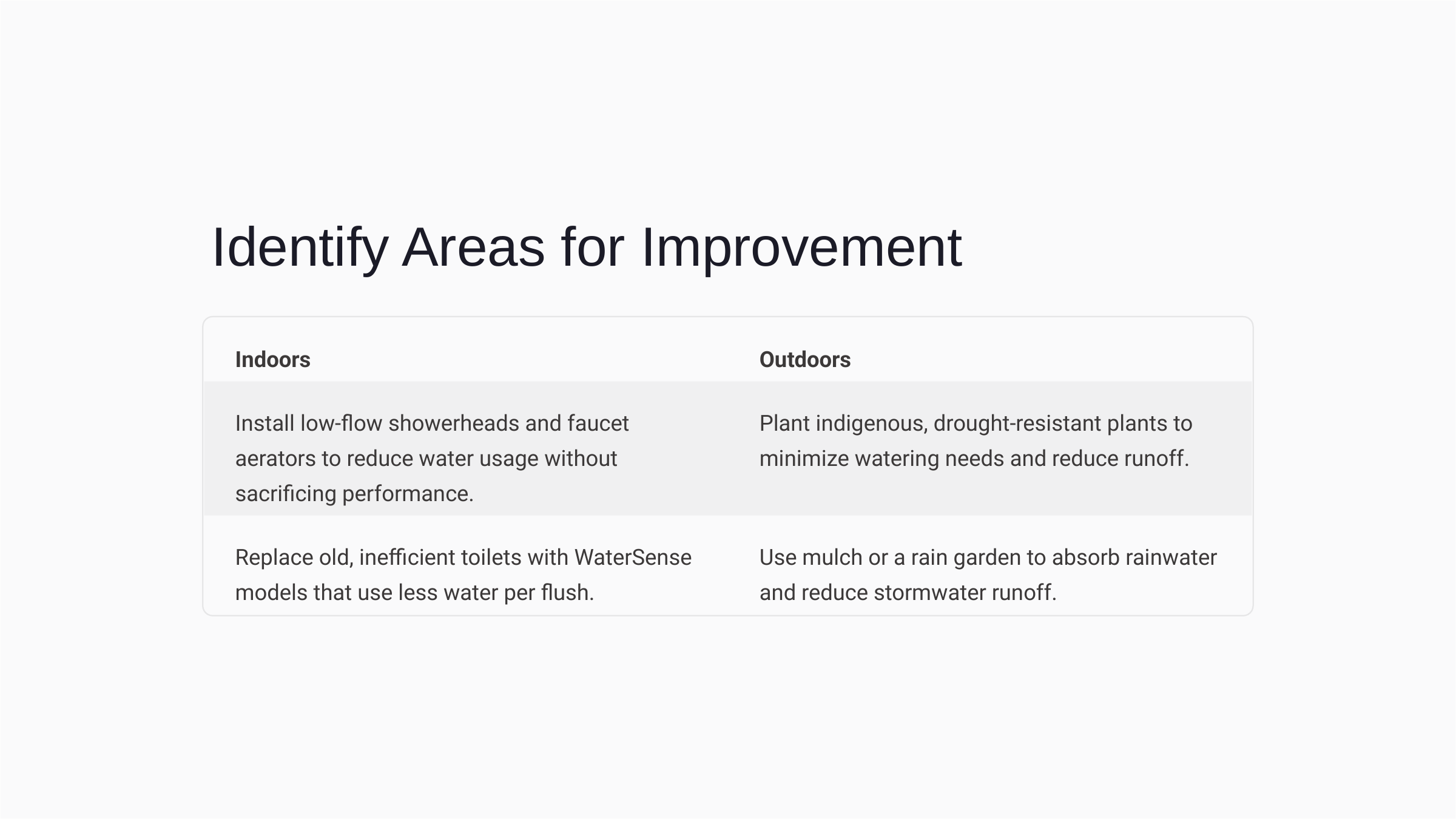

Identify Areas for Improvement

Indoors
Outdoors

Install low-flow showerheads and faucet aerators to reduce water usage without sacrificing performance.
Plant indigenous, drought-resistant plants to minimize watering needs and reduce runoff.

Replace old, inefficient toilets with WaterSense models that use less water per flush.
Use mulch or a rain garden to absorb rainwater and reduce stormwater runoff.